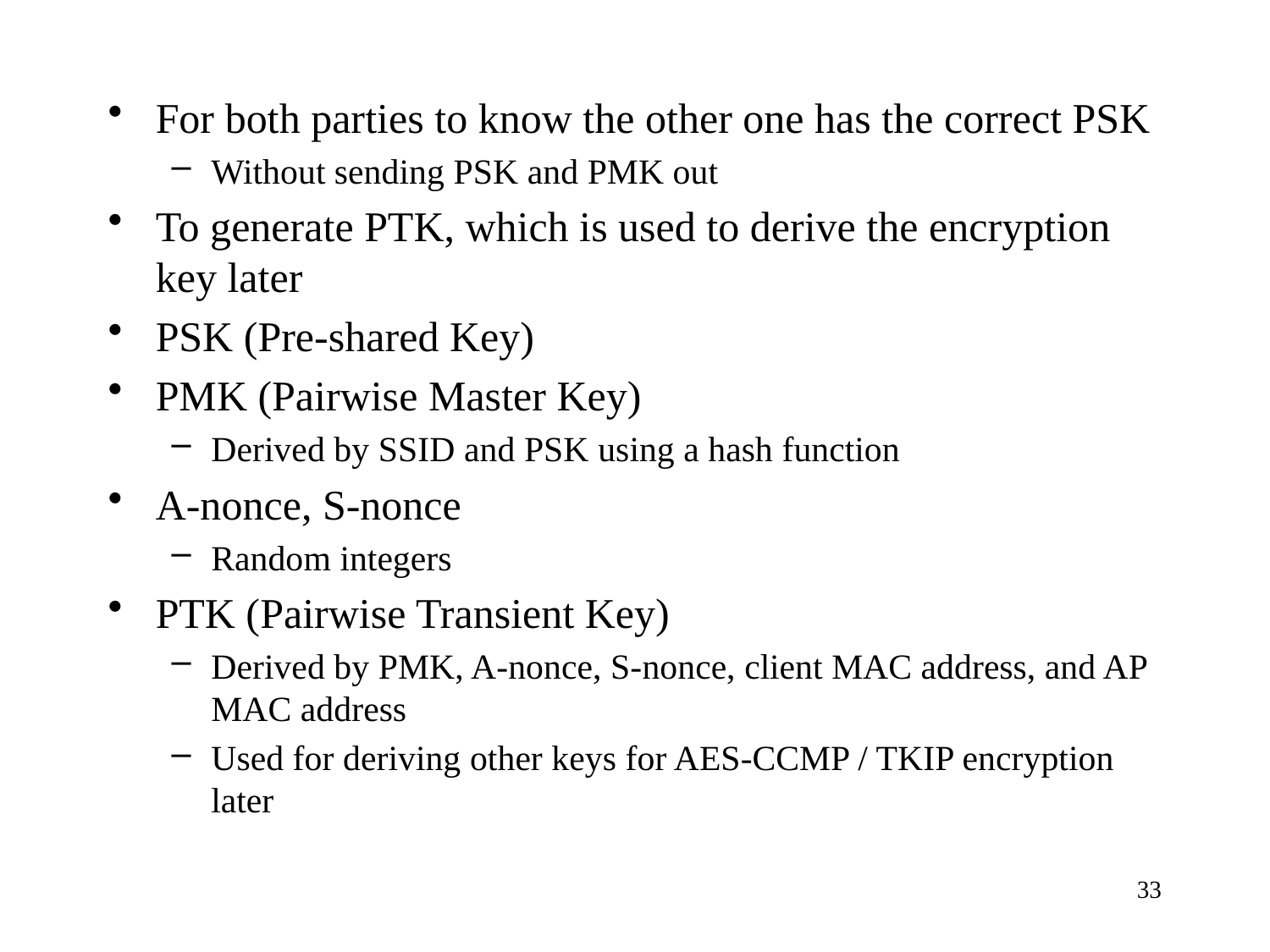

For both parties to know the other one has the correct PSK
Without sending PSK and PMK out
To generate PTK, which is used to derive the encryption key later
PSK (Pre-shared Key)
PMK (Pairwise Master Key)
Derived by SSID and PSK using a hash function
A-nonce, S-nonce
Random integers
PTK (Pairwise Transient Key)
Derived by PMK, A-nonce, S-nonce, client MAC address, and AP MAC address
Used for deriving other keys for AES-CCMP / TKIP encryption later

33